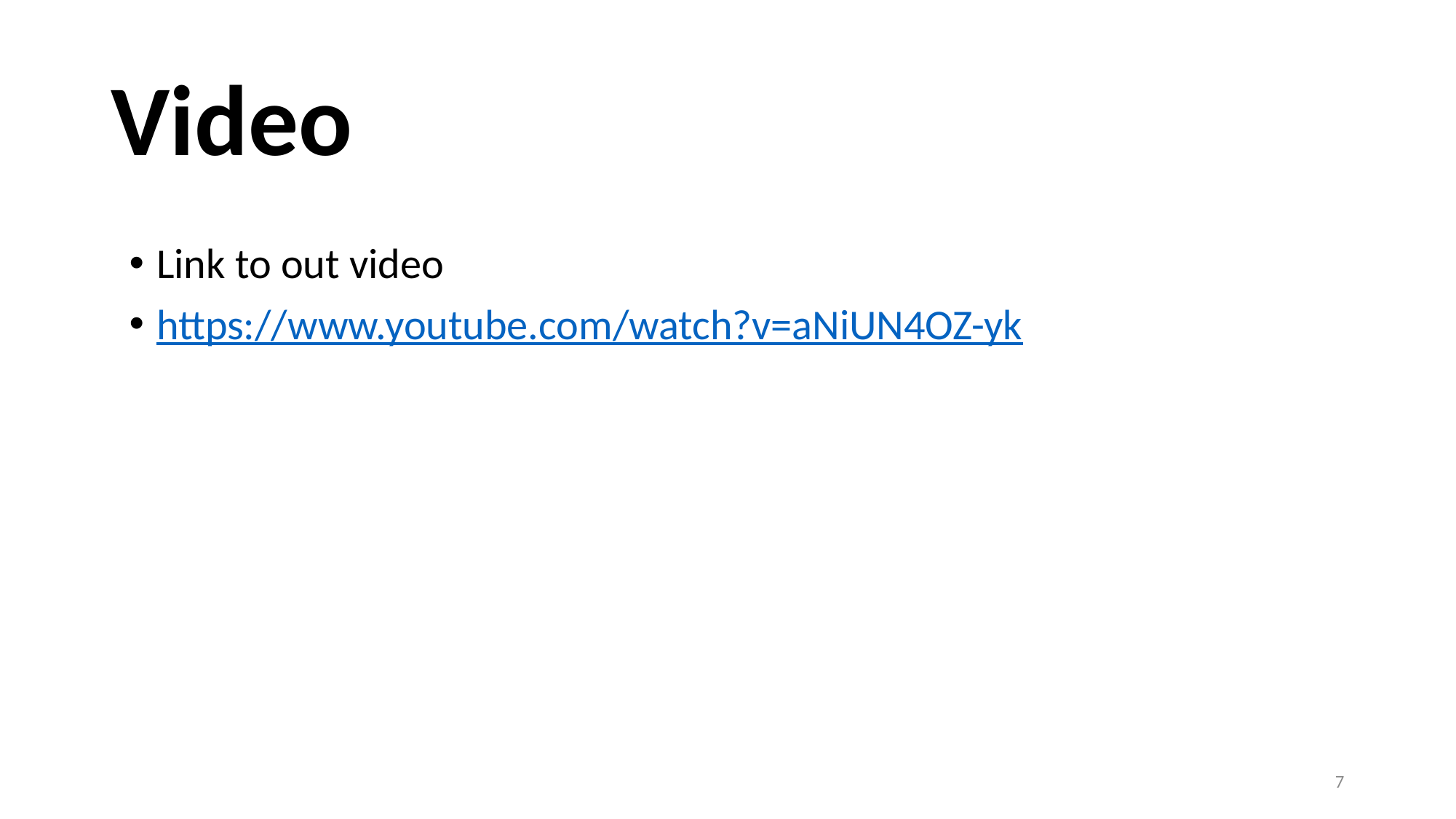

# Video
Link to out video
https://www.youtube.com/watch?v=aNiUN4OZ-yk

7